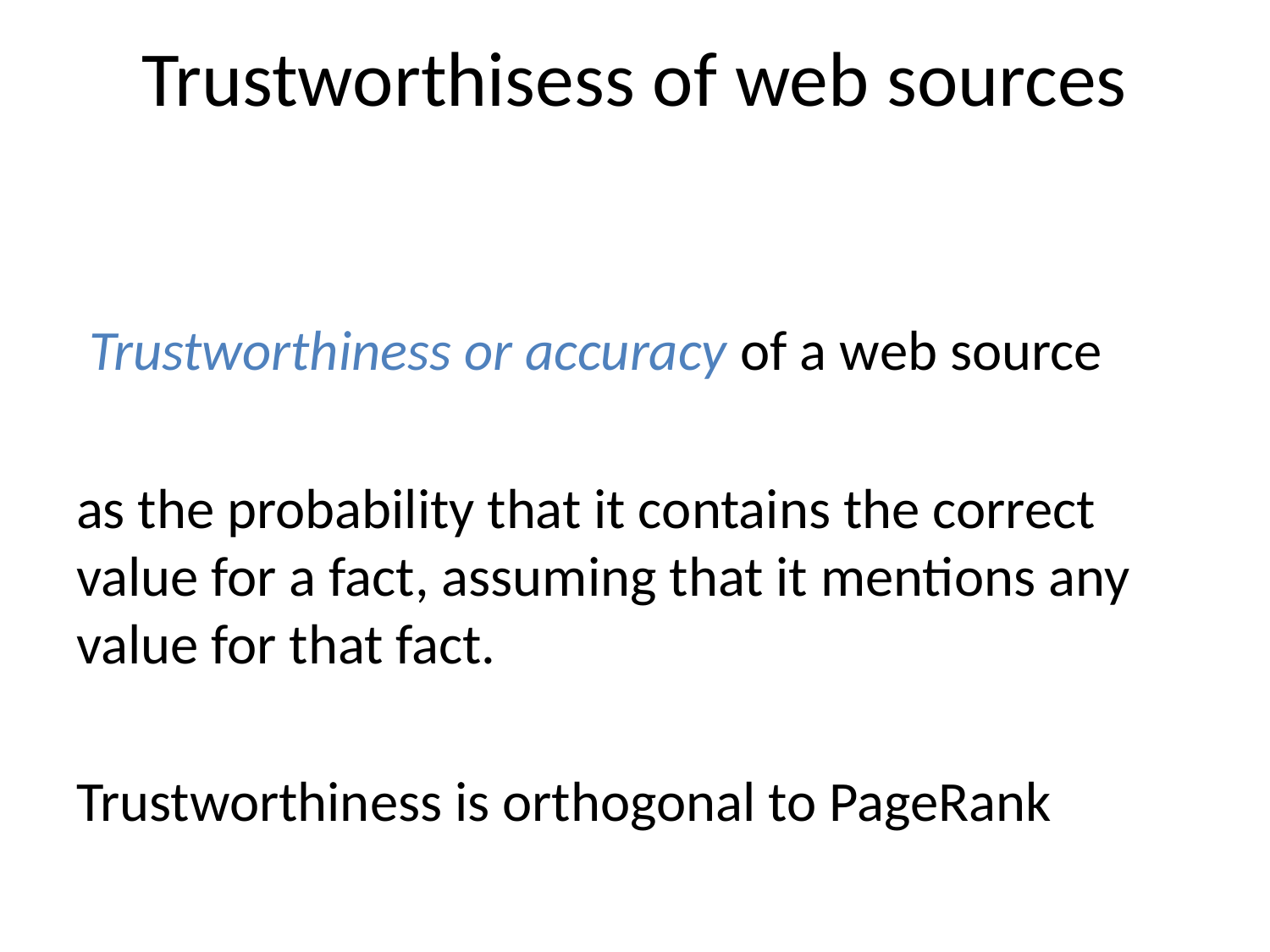

# Trustworthisess of web sources
 Trustworthiness or accuracy of a web source

as the probability that it contains the correct value for a fact, assuming that it mentions any value for that fact.

Trustworthiness is orthogonal to PageRank